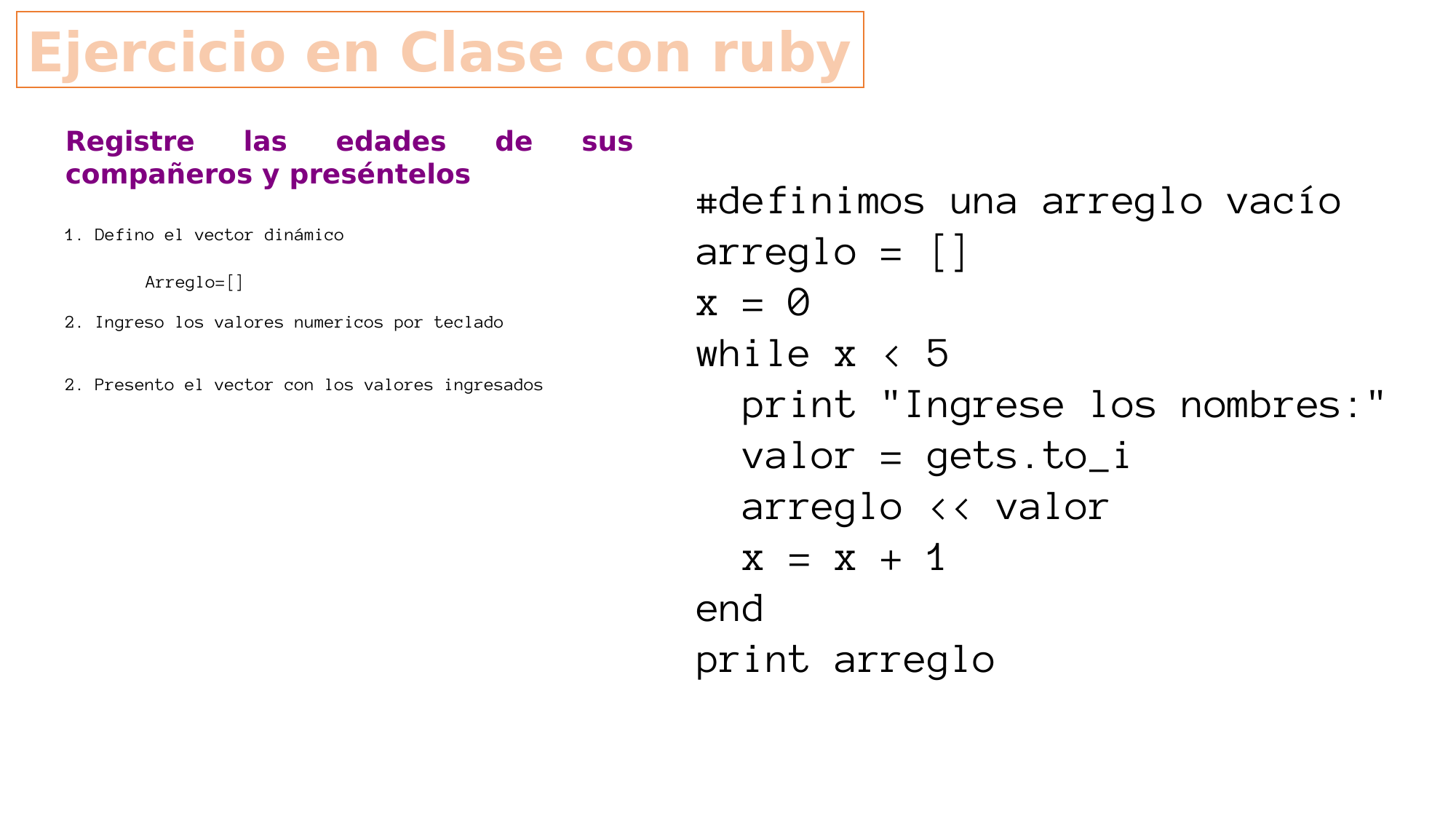

Ejercicio en Clase con ruby
Registre las edades de sus compañeros y preséntelos
#definimos una arreglo vacío
arreglo = []
x = 0
while x < 5
  print "Ingrese los nombres:"
  valor = gets.to_i
  arreglo << valor
  x = x + 1
end
print arreglo
1. Defino el vector dinámico
Arreglo=[]
2. Ingreso los valores numericos por teclado
2. Presento el vector con los valores ingresados